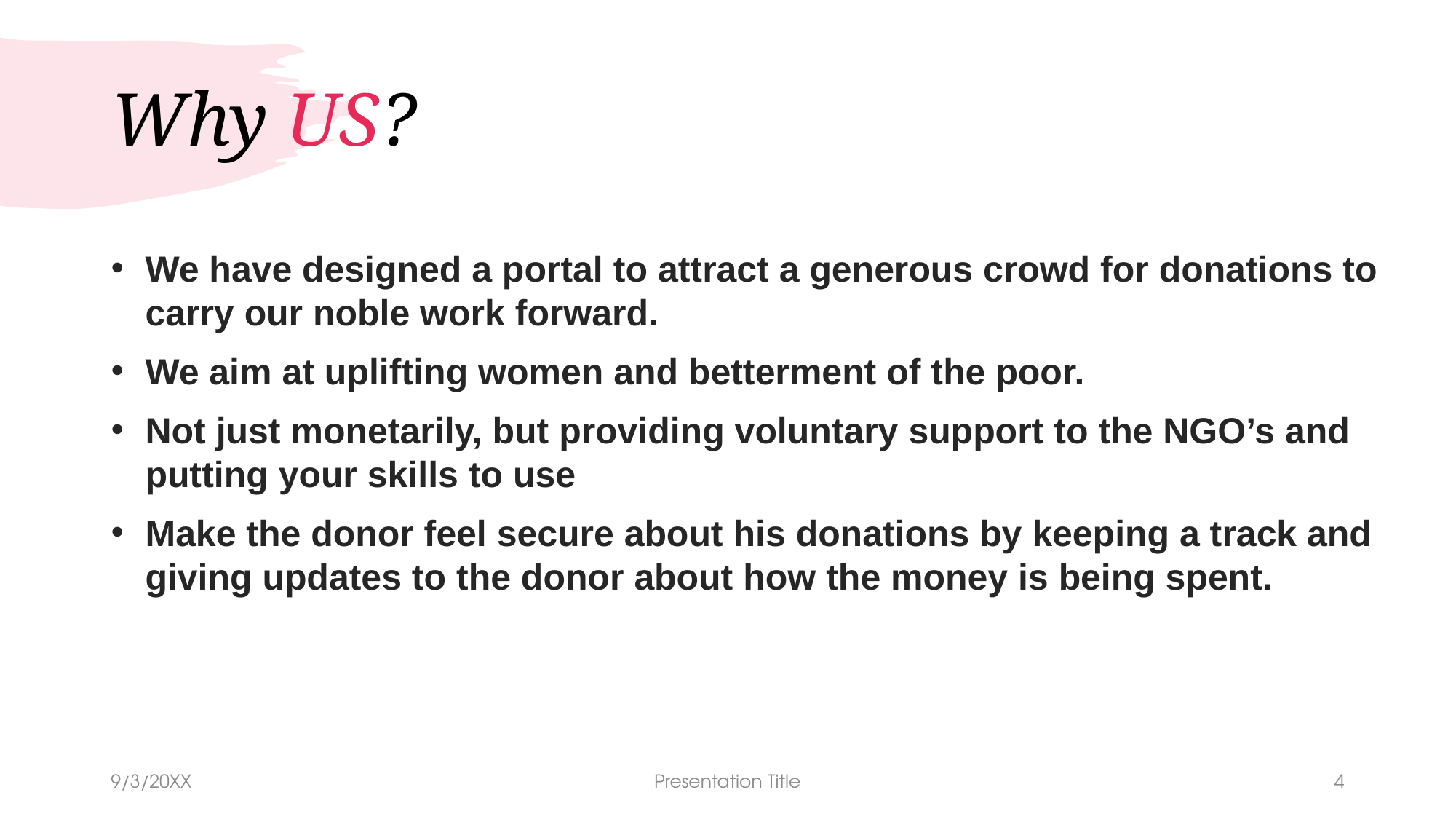

# Why US?
We have designed a portal to attract a generous crowd for donations to carry our noble work forward.
We aim at uplifting women and betterment of the poor.
Not just monetarily, but providing voluntary support to the NGO’s and putting your skills to use
Make the donor feel secure about his donations by keeping a track and giving updates to the donor about how the money is being spent.

9/3/20XX
Presentation Title
4